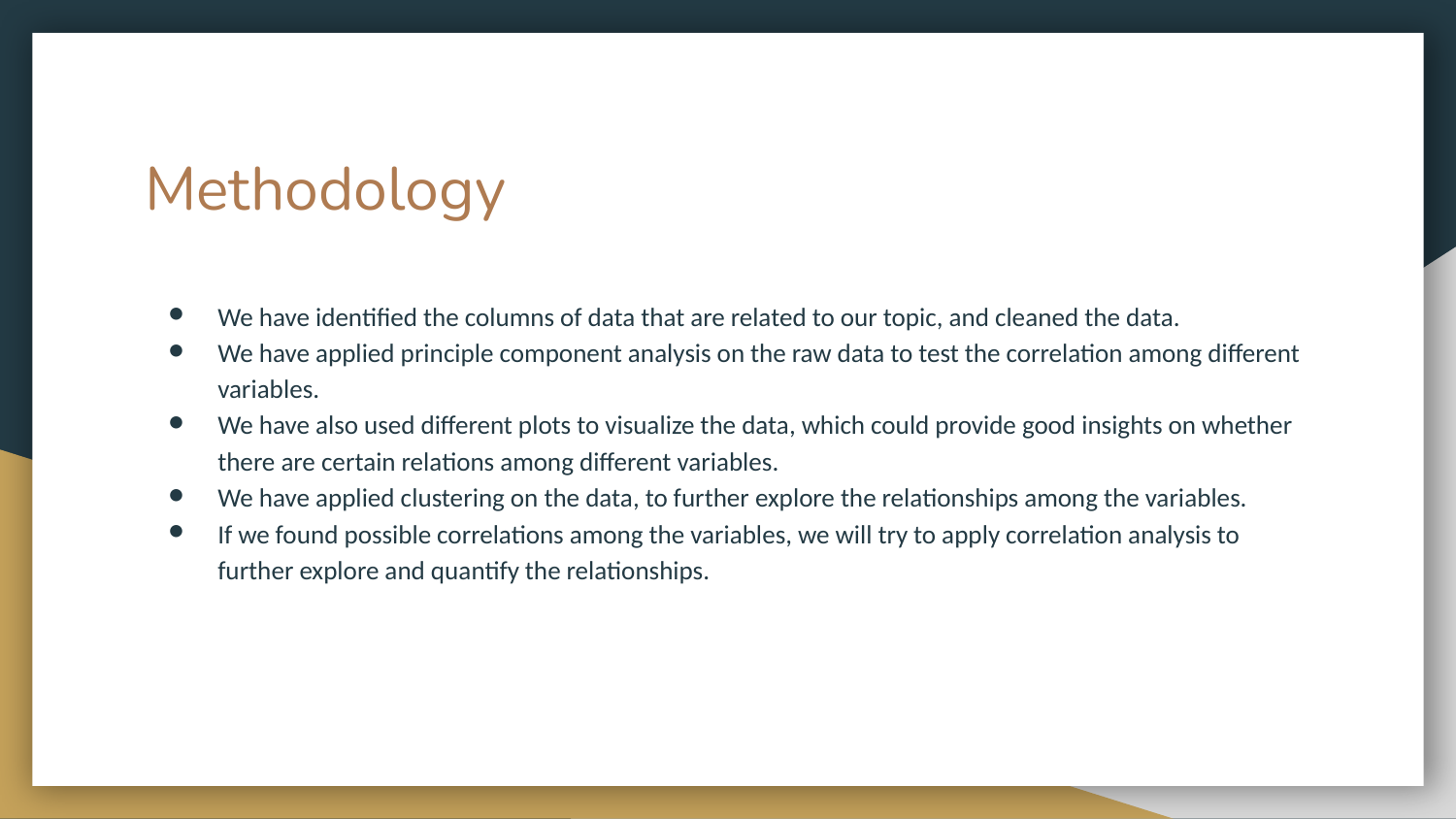

# Methodology
We have identified the columns of data that are related to our topic, and cleaned the data.
We have applied principle component analysis on the raw data to test the correlation among different variables.
We have also used different plots to visualize the data, which could provide good insights on whether there are certain relations among different variables.
We have applied clustering on the data, to further explore the relationships among the variables.
If we found possible correlations among the variables, we will try to apply correlation analysis to further explore and quantify the relationships.